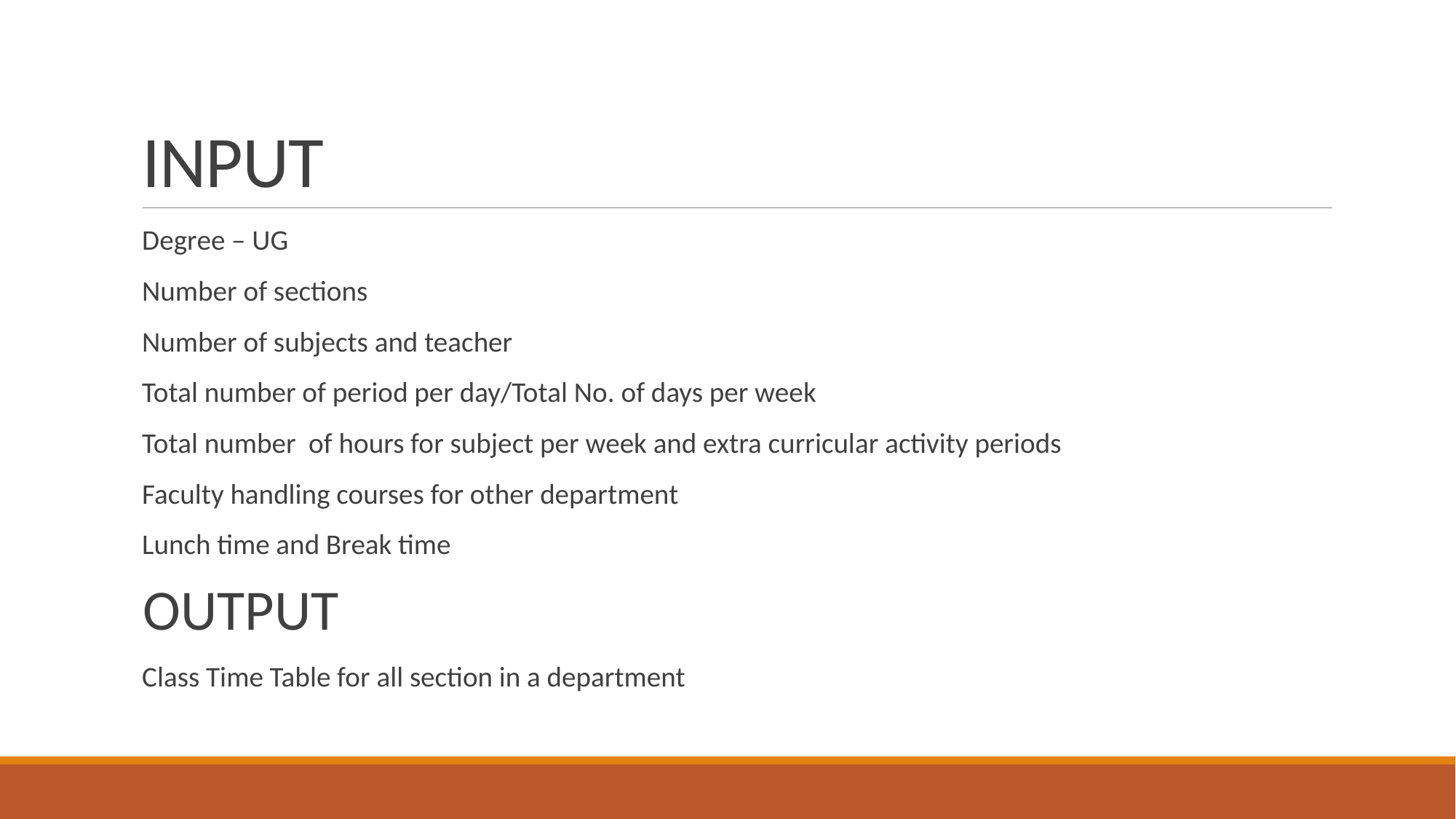

# INPUT
Degree – UG
Number of sections
Number of subjects and teacher
Total number of period per day/Total No. of days per week
Total number  of hours for subject per week and extra curricular activity periods
Faculty handling courses for other department
Lunch time and Break time
OUTPUT
Class Time Table for all section in a department